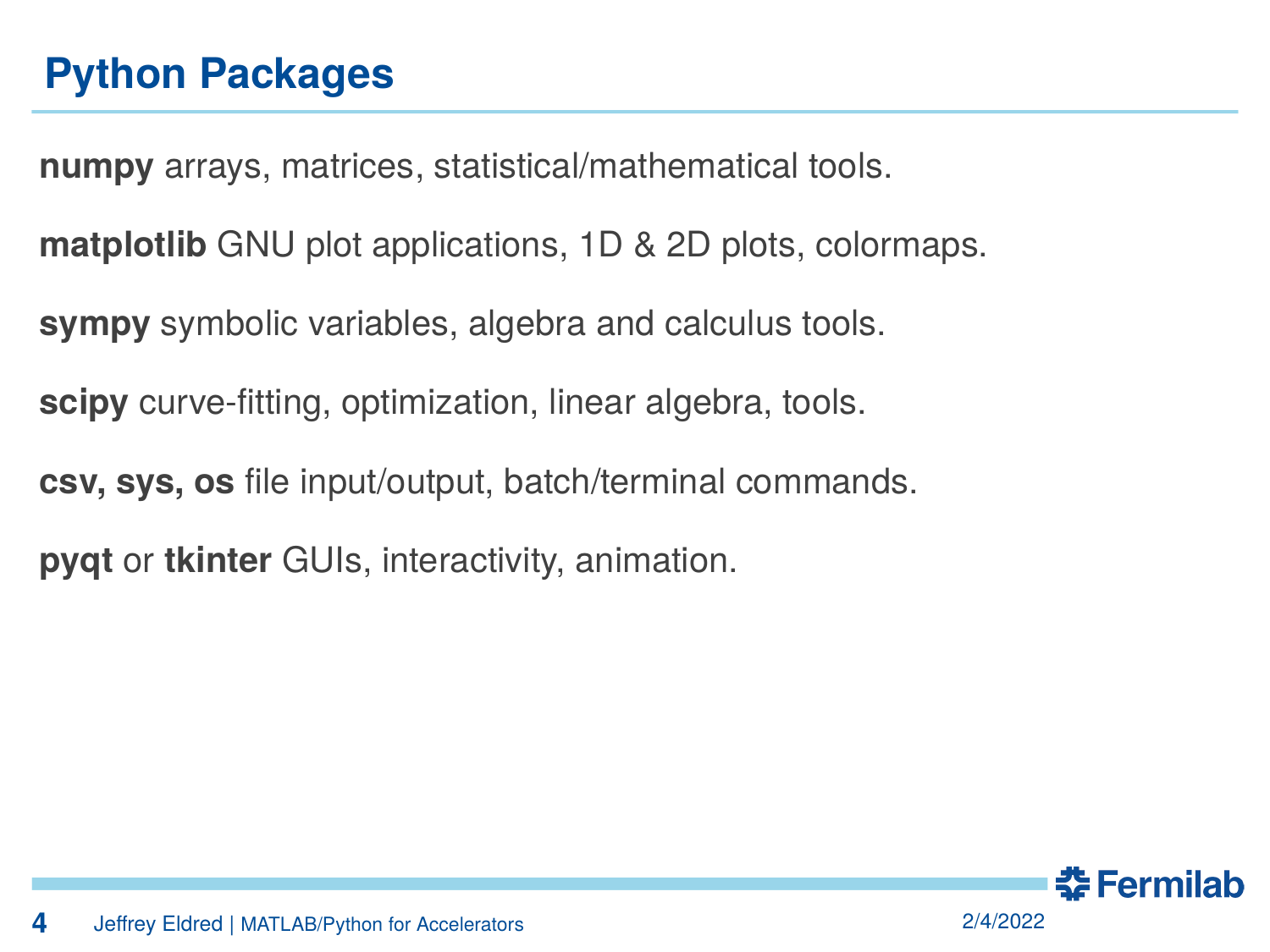

4
4
Python Packages
numpy arrays, matrices, statistical/mathematical tools.

matplotlib GNU plot applications, 1D & 2D plots, colormaps.

sympy symbolic variables, algebra and calculus tools.

scipy curve-fitting, optimization, linear algebra, tools.

csv, sys, os file input/output, batch/terminal commands.

pyqt or tkinter GUIs, interactivity, animation.
4
2/4/2022
Jeffrey Eldred | MATLAB/Python for Accelerators